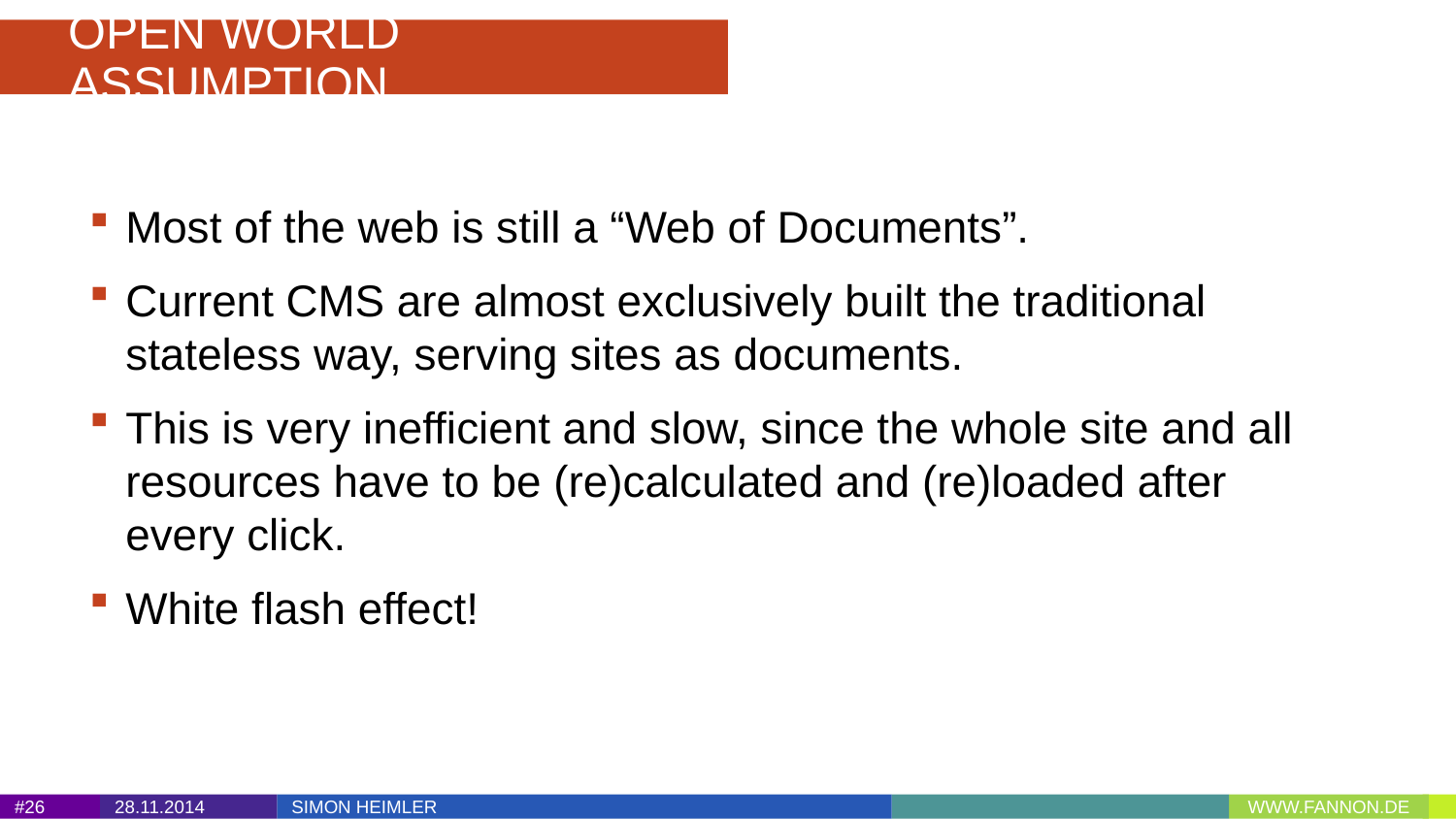

OPEN WORLD ASSUMPTION
Most of the web is still a “Web of Documents”.
Current CMS are almost exclusively built the traditional stateless way, serving sites as documents.
This is very inefficient and slow, since the whole site and all resources have to be (re)calculated and (re)loaded after every click.
White flash effect!